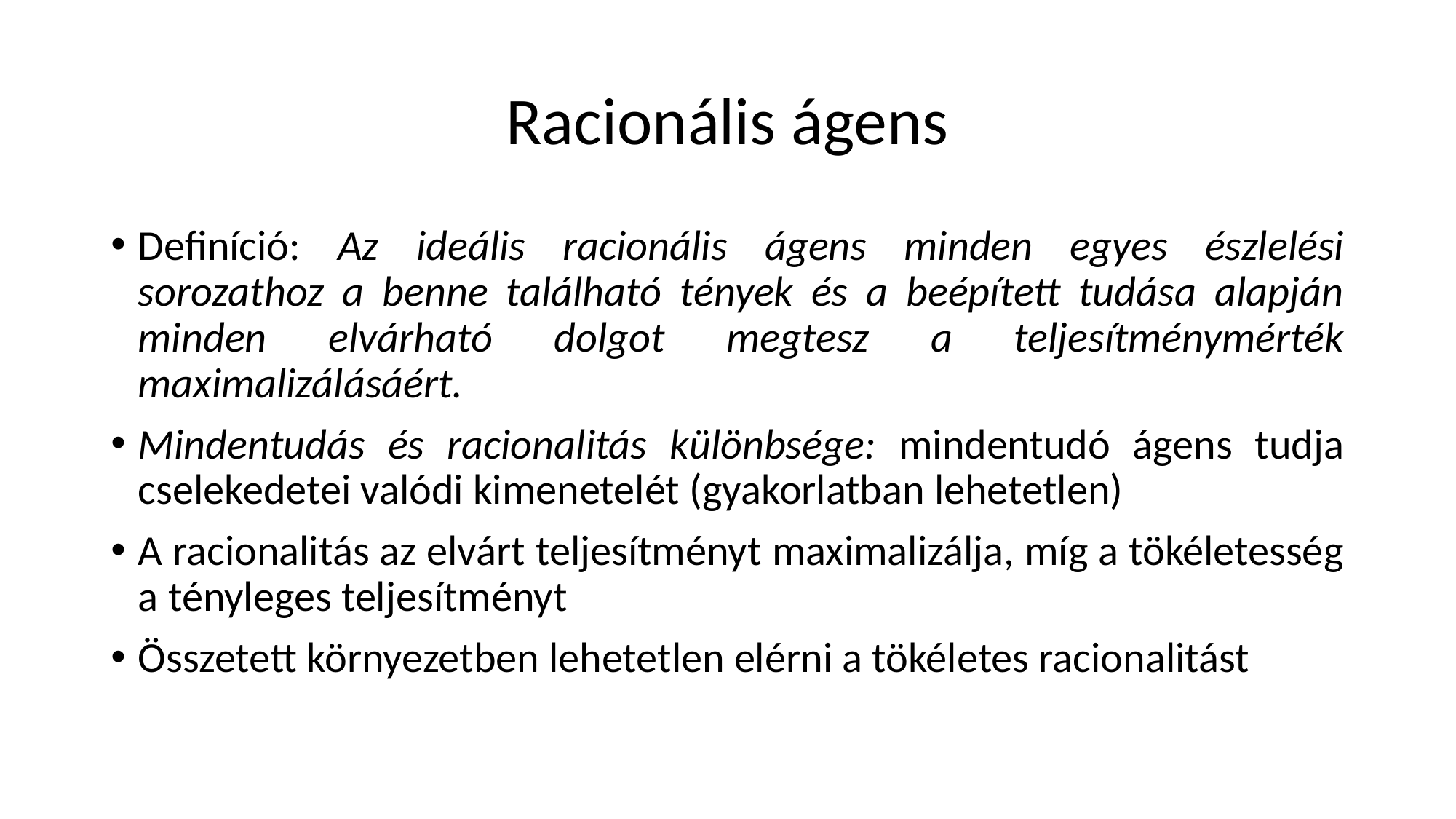

# Racionális ágens
Definíció: Az ideális racionális ágens minden egyes észlelési sorozathoz a benne található tények és a beépített tudása alapján minden elvárható dolgot megtesz a teljesítménymérték maximalizálásáért.
Mindentudás és racionalitás különbsége: mindentudó ágens tudja cselekedetei valódi kimenetelét (gyakorlatban lehetetlen)
A racionalitás az elvárt teljesítményt maximalizálja, míg a tökéletesség a tényleges teljesítményt
Összetett környezetben lehetetlen elérni a tökéletes racionalitást